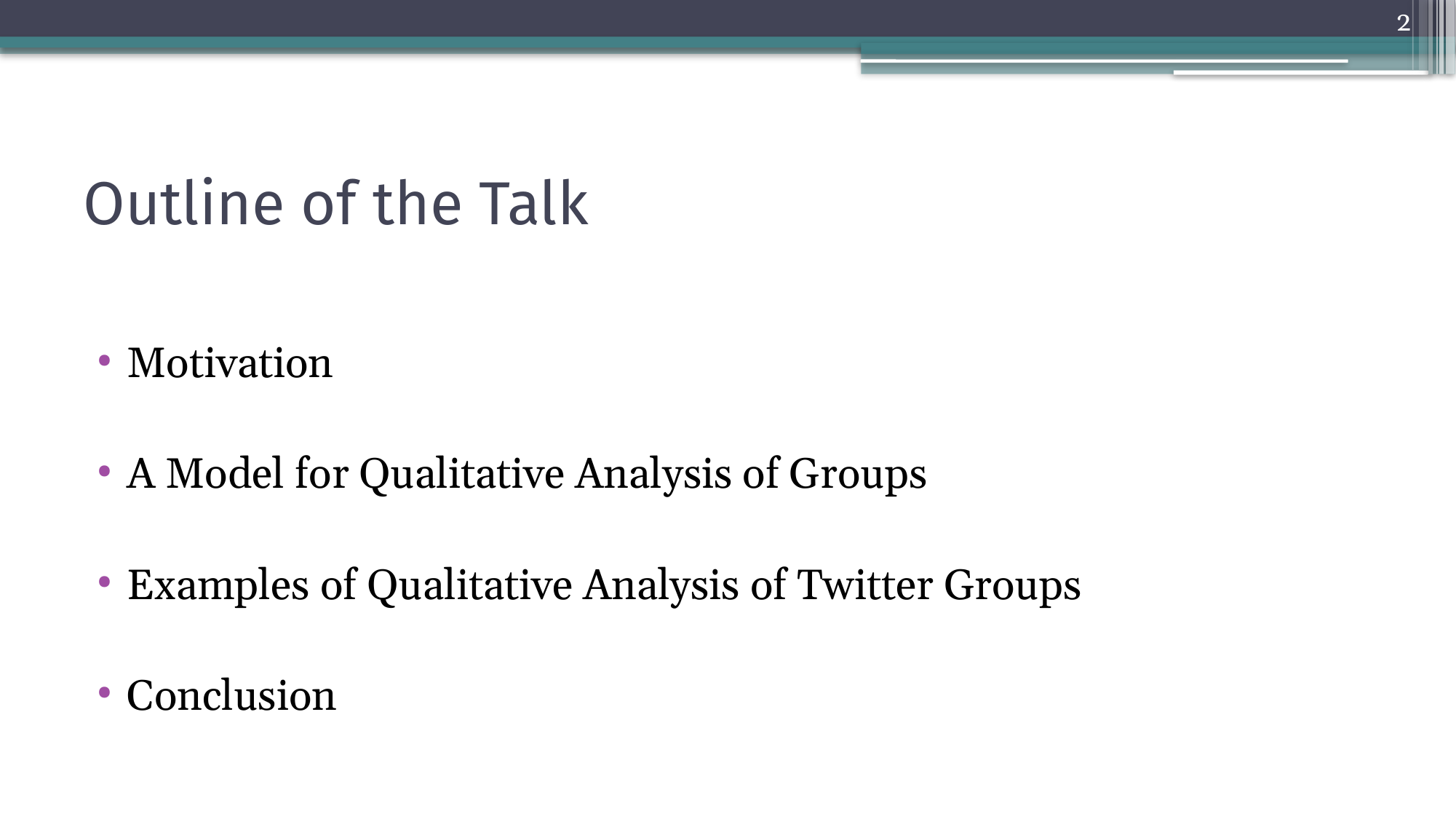

2
# Outline of the Talk
Motivation

A Model for Qualitative Analysis of Groups

Examples of Qualitative Analysis of Twitter Groups

Conclusion